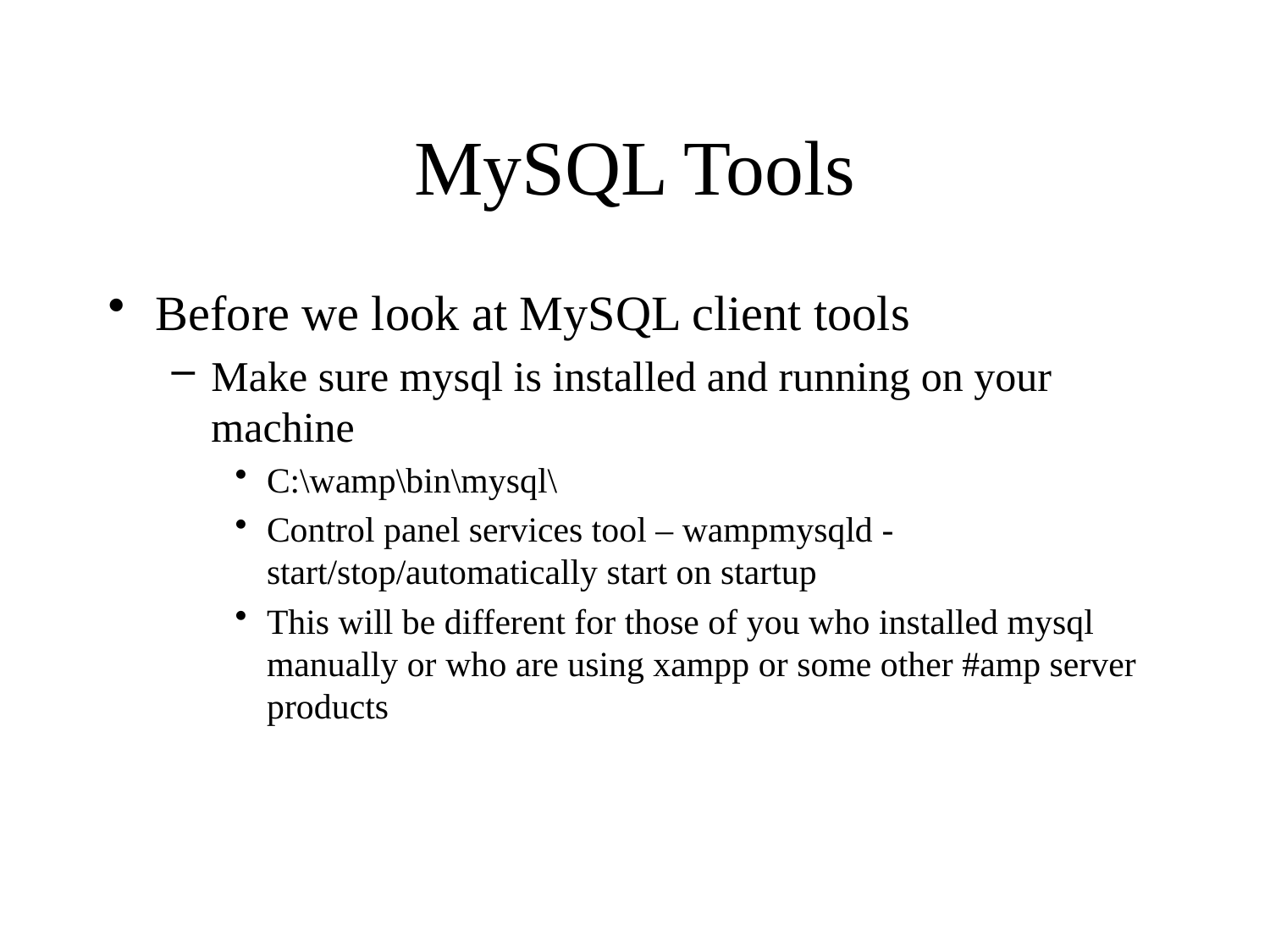

# MySQL Tools
Before we look at MySQL client tools
Make sure mysql is installed and running on your machine
C:\wamp\bin\mysql\
Control panel services tool – wampmysqld - start/stop/automatically start on startup
This will be different for those of you who installed mysql manually or who are using xampp or some other #amp server products